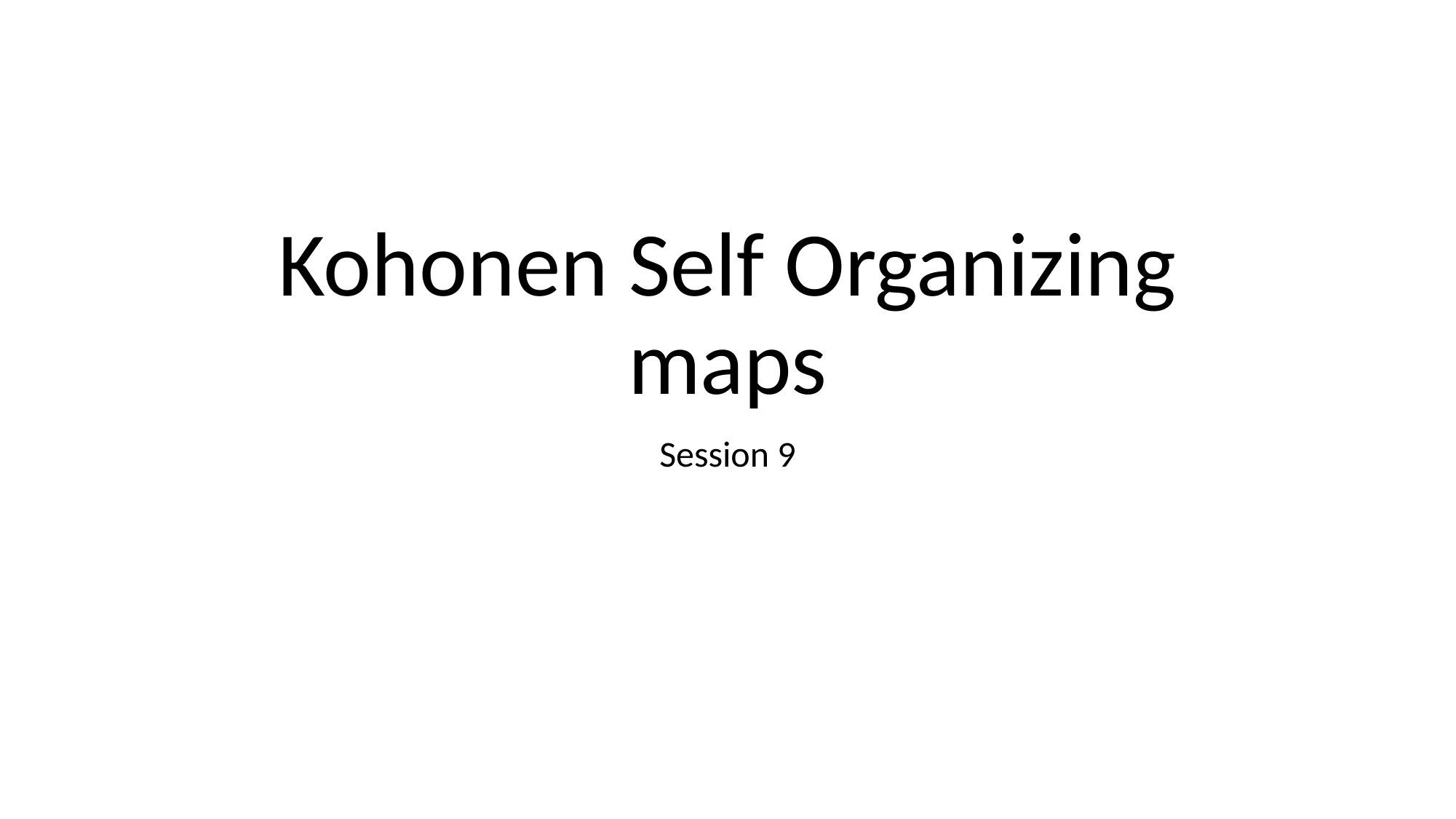

# Kohonen Self Organizing maps
Session 9